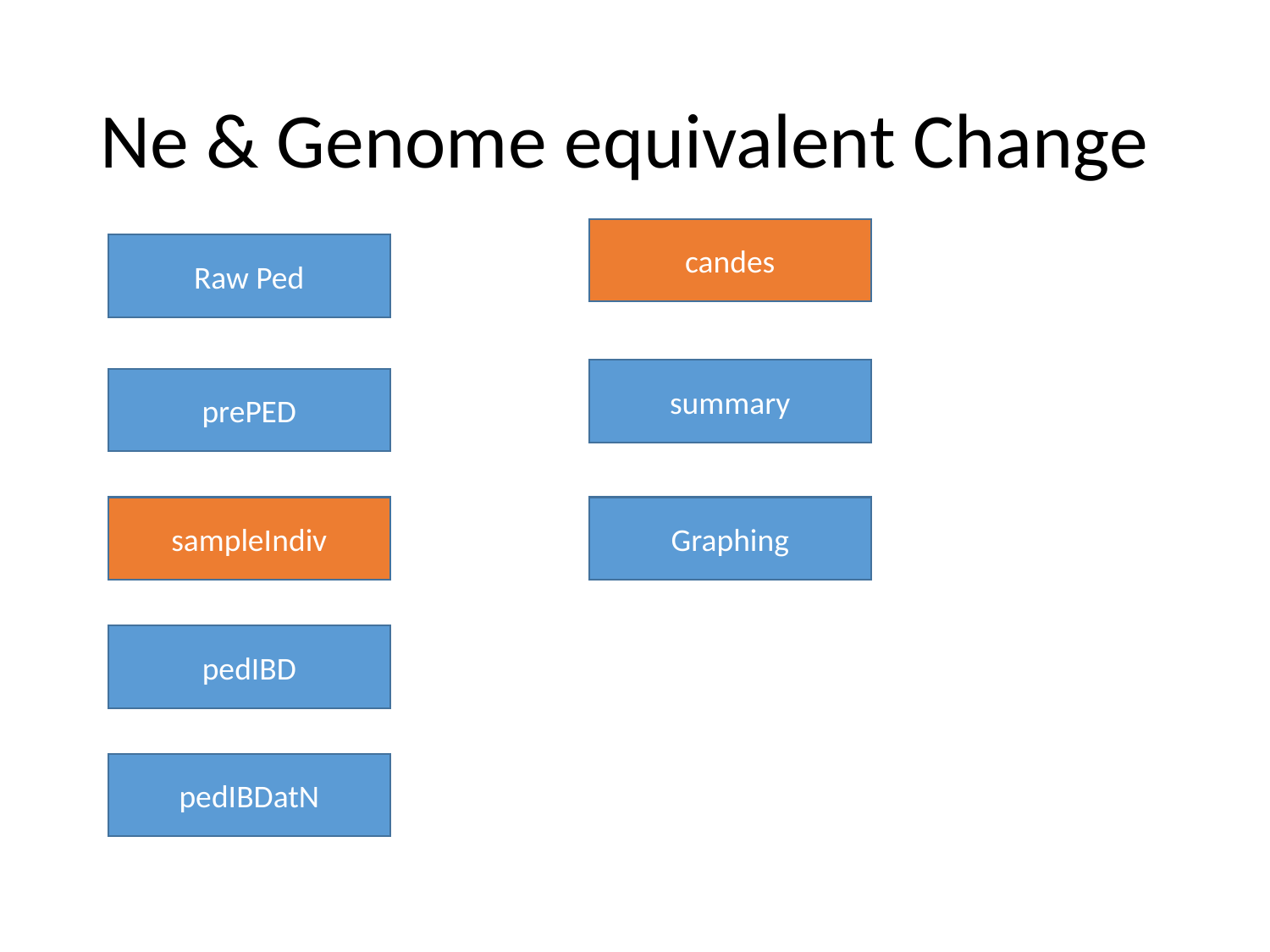

# Ne & Genome equivalent Change
candes
Raw Ped
summary
prePED
Graphing
sampleIndiv
pedIBD
pedIBDatN